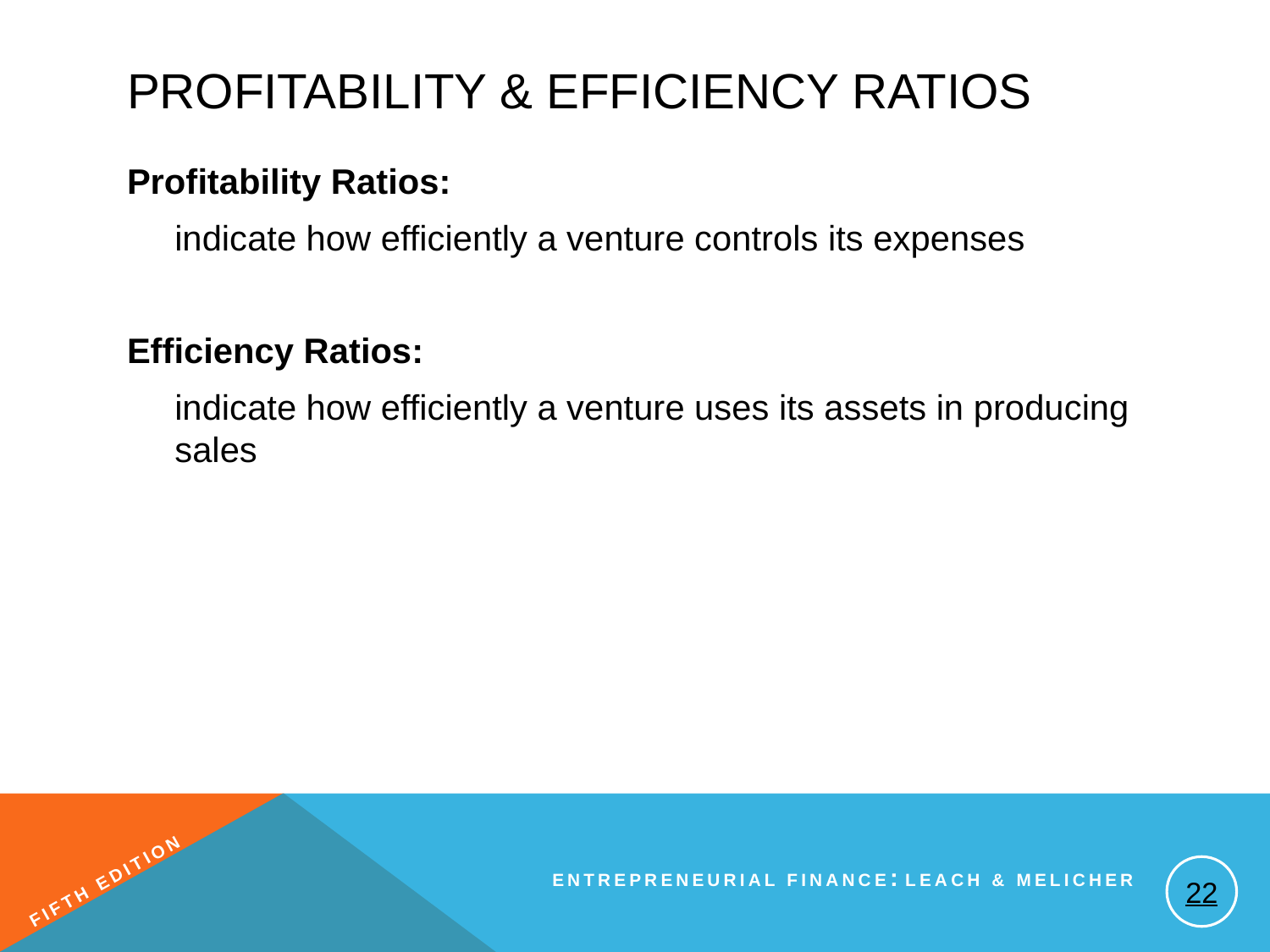

# Profitability & Efficiency Ratios
Profitability Ratios:
	indicate how efficiently a venture controls its expenses

Efficiency Ratios:
	indicate how efficiently a venture uses its assets in producing sales
22